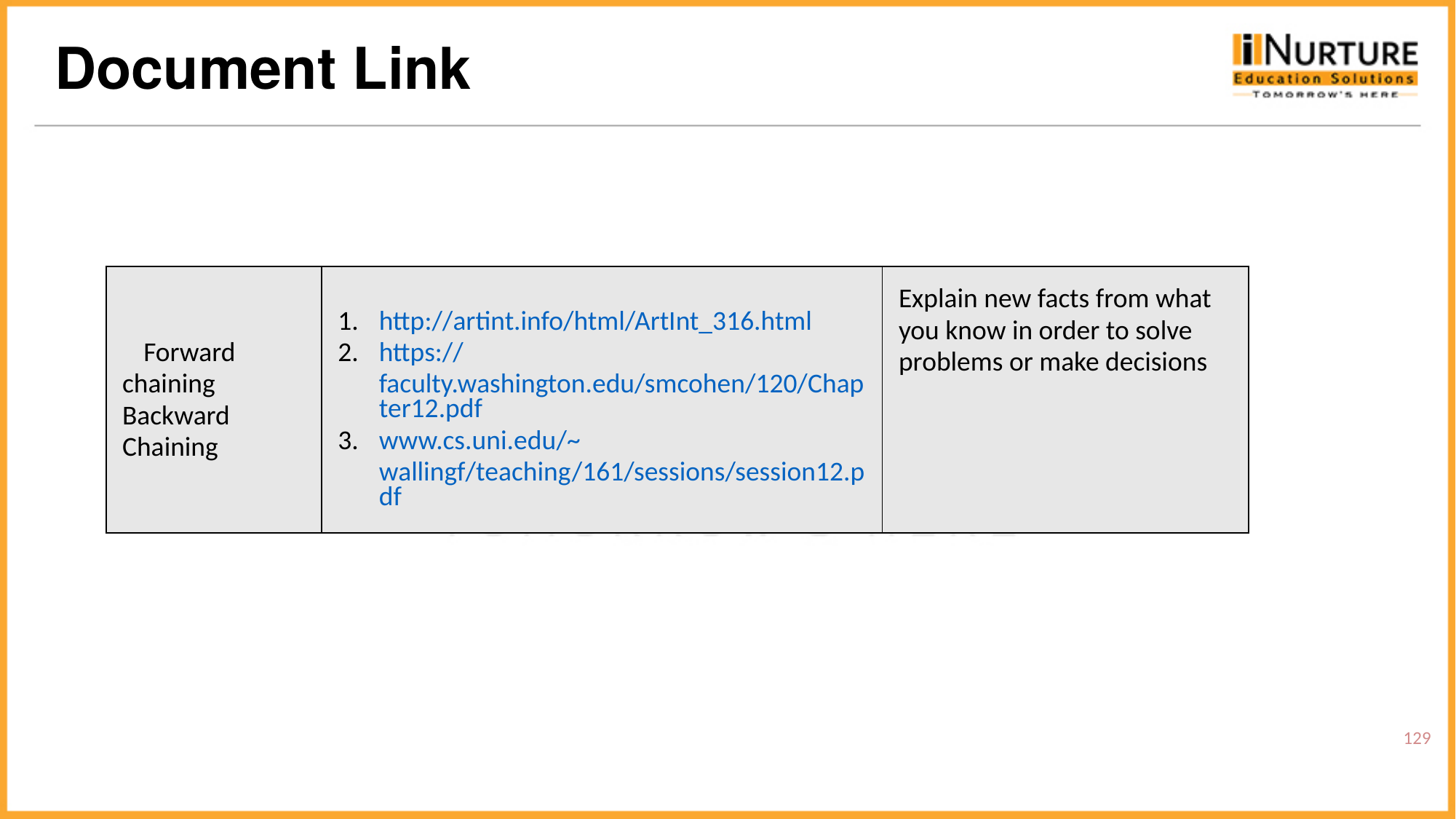

# Document Link
| Forward chaining Backward Chaining | http://artint.info/html/ArtInt\_316.html https://faculty.washington.edu/smcohen/120/Chapter12.pdf www.cs.uni.edu/~wallingf/teaching/161/sessions/session12.pdf | Explain new facts from what you know in order to solve problems or make decisions |
| --- | --- | --- |
129